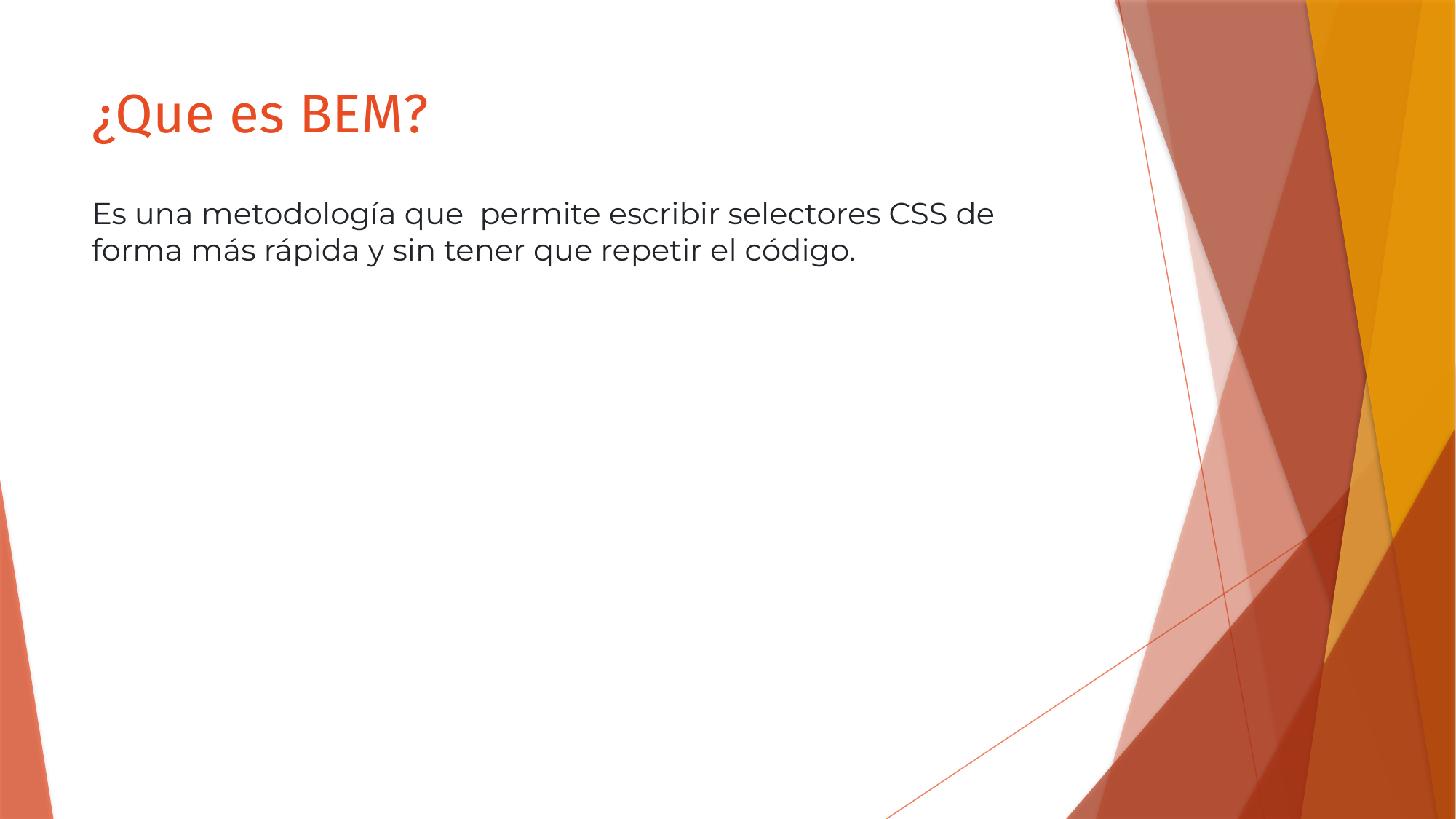

# ¿Que es BEM?
Es una metodología que  permite escribir selectores CSS de forma más rápida y sin tener que repetir el código.